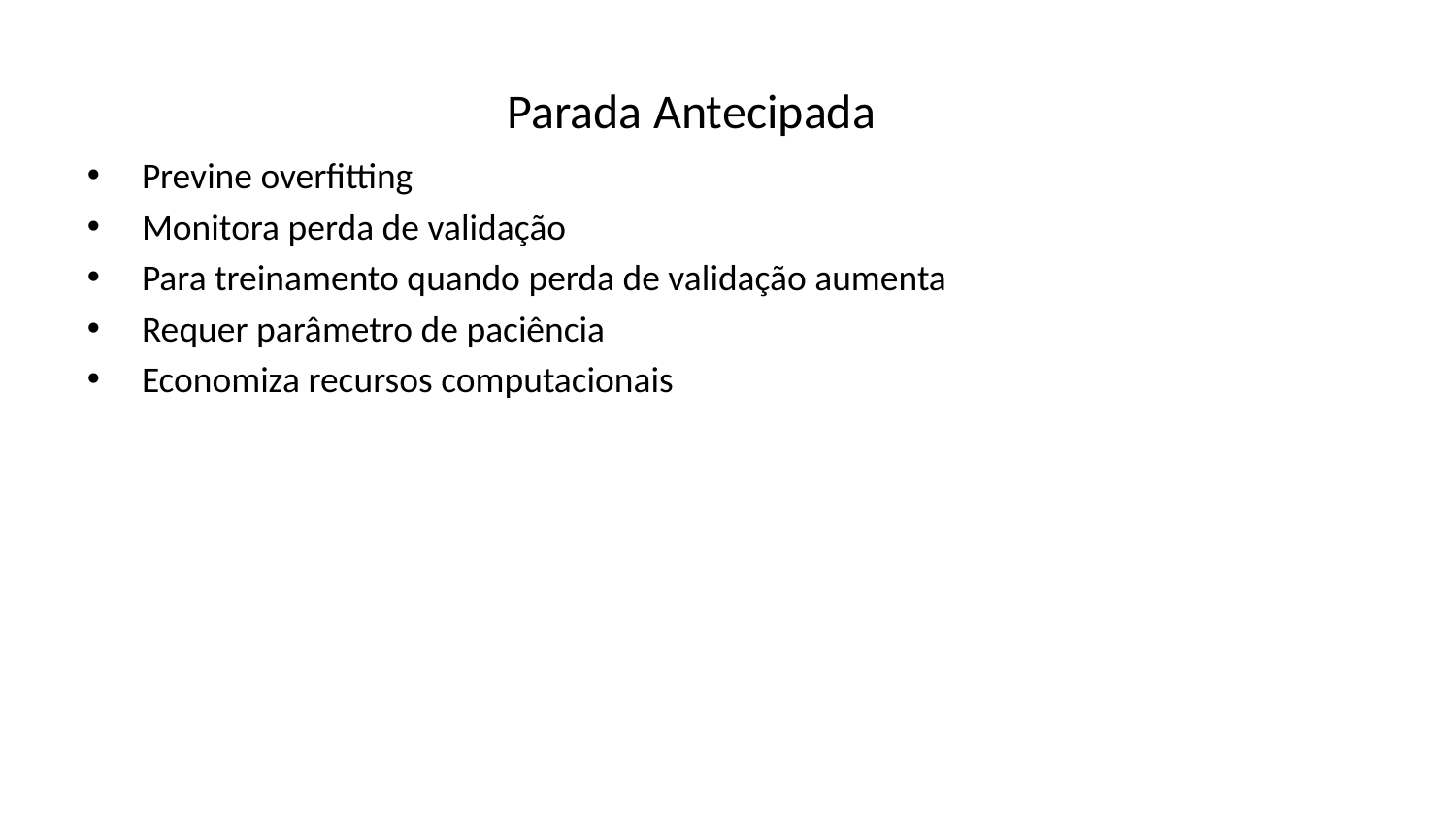

Parada Antecipada
Previne overfitting
Monitora perda de validação
Para treinamento quando perda de validação aumenta
Requer parâmetro de paciência
Economiza recursos computacionais